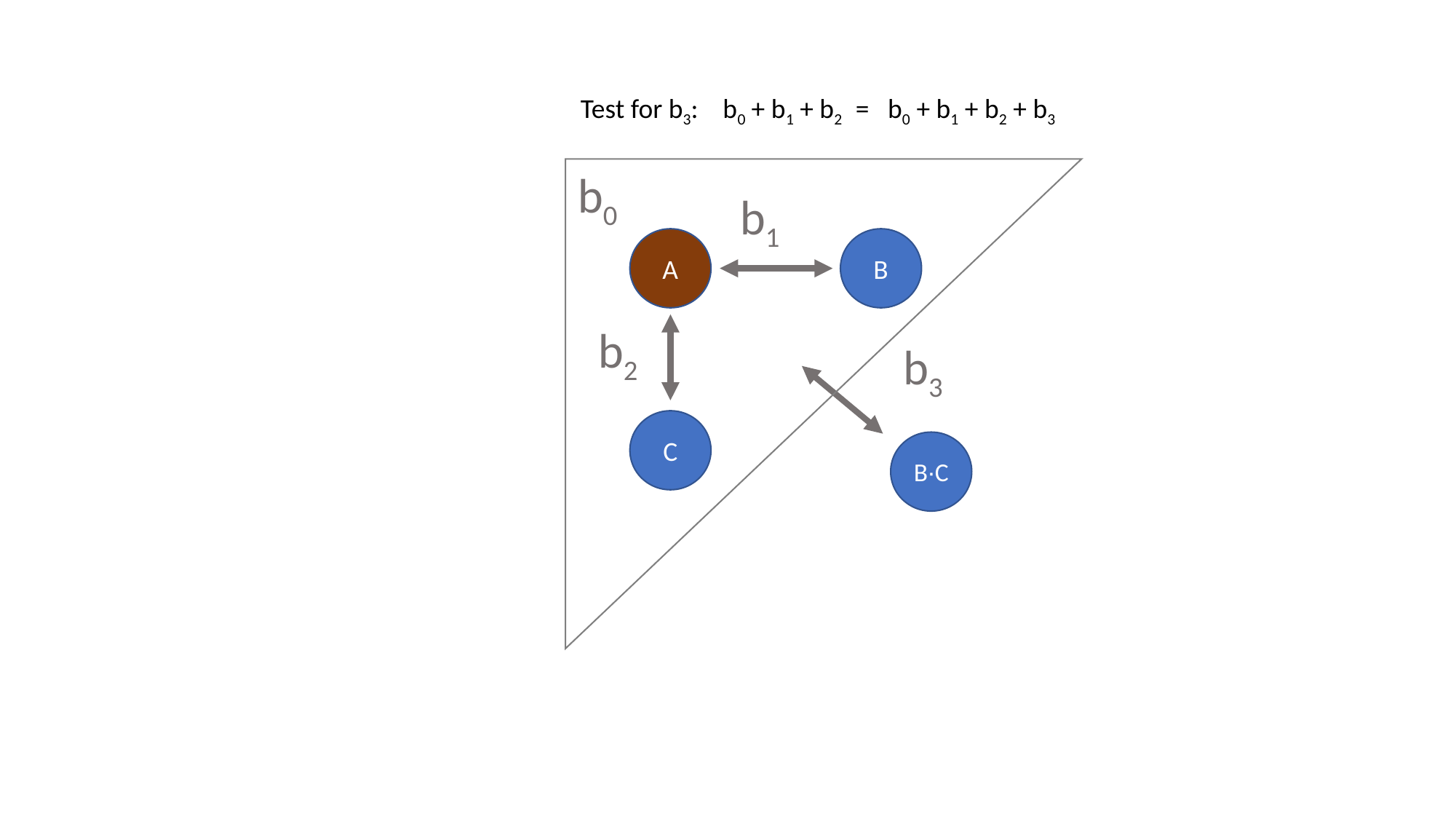

Test for b3:    b0 + b1 + b2   =   b0 + b1 + b2 + b3

b0
b1
A
B
b2
b3
C
B∙C